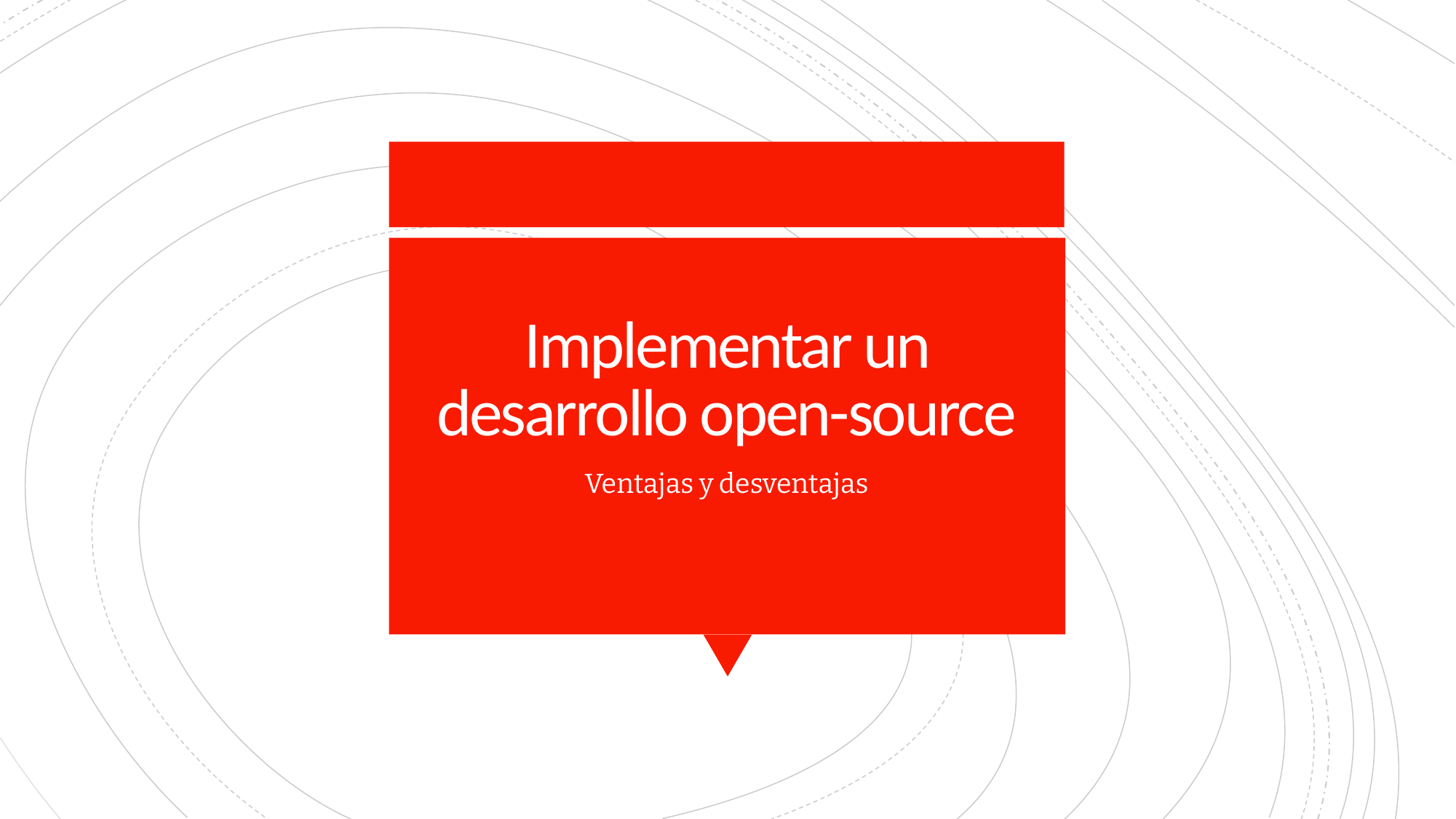

# Implementar un desarrollo open-source
Ventajas y desventajas